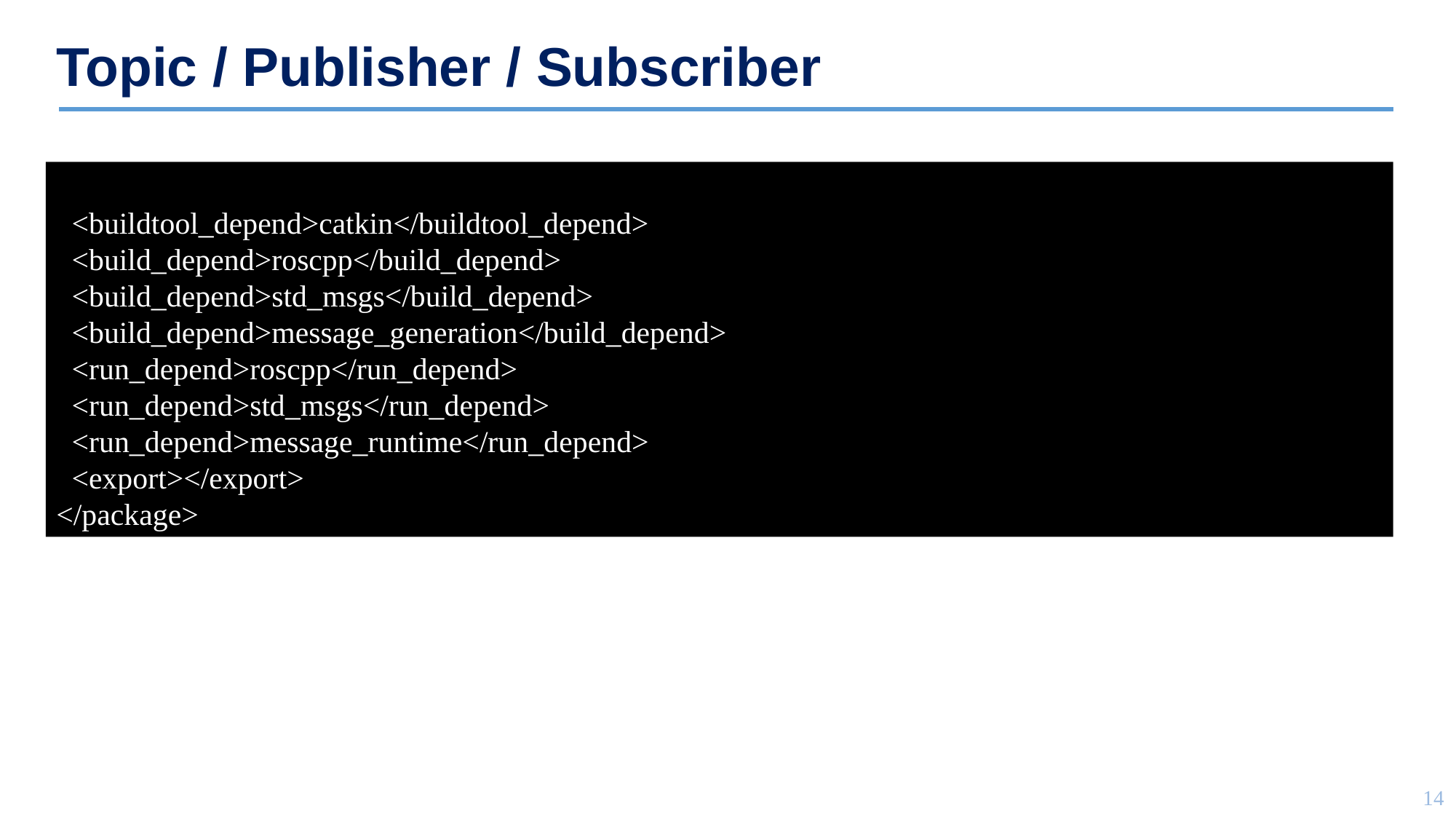

# Topic / Publisher / Subscriber

  <buildtool_depend>catkin</buildtool_depend>
  <build_depend>roscpp</build_depend>
  <build_depend>std_msgs</build_depend>
  <build_depend>message_generation</build_depend>
  <run_depend>roscpp</run_depend>
  <run_depend>std_msgs</run_depend>
  <run_depend>message_runtime</run_depend>
  <export></export>
</package>
14